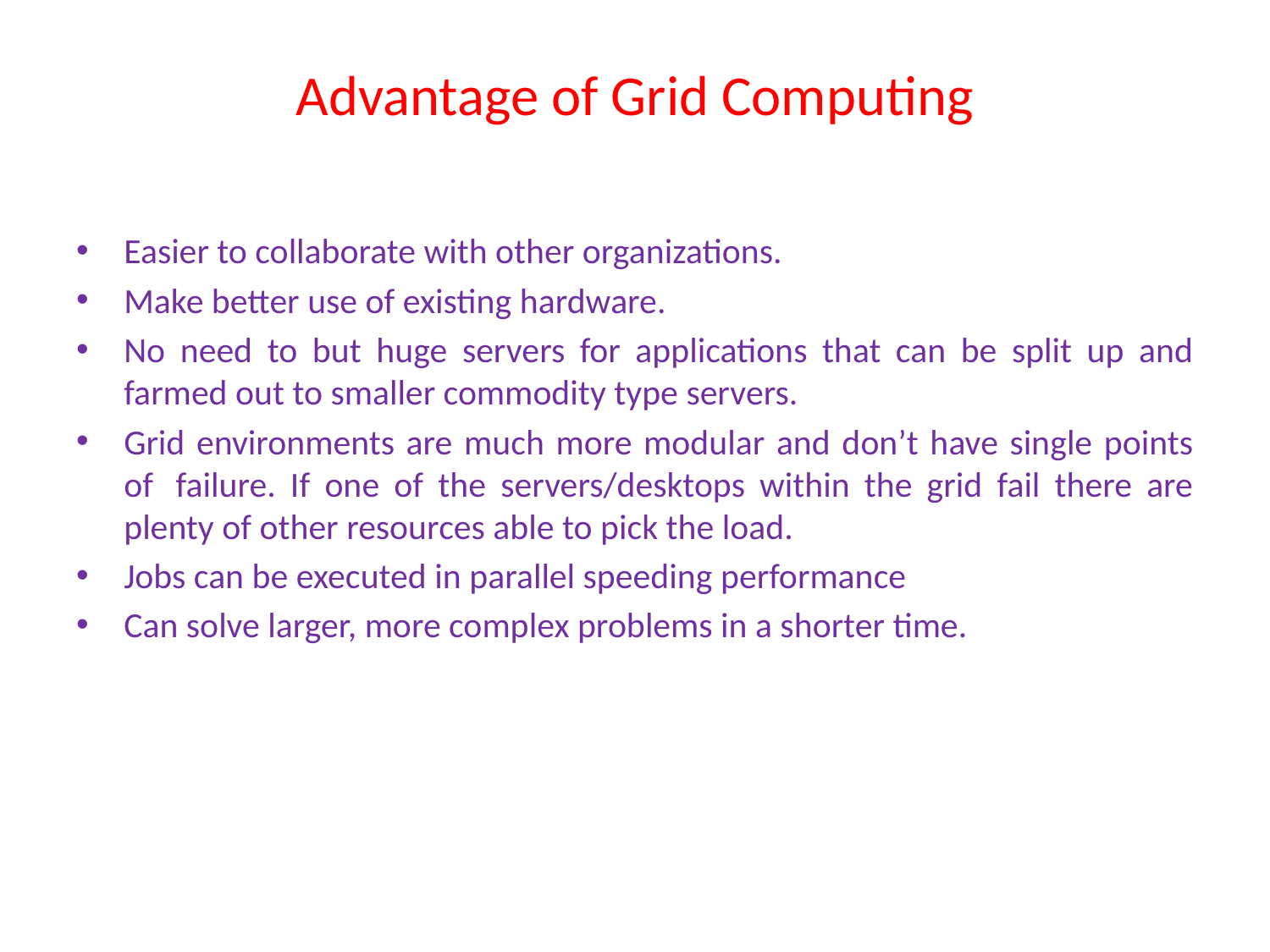

# Advantage of Grid Computing
Easier to collaborate with other organizations.
Make better use of existing hardware.
No need to but huge servers for applications that can be split up and farmed out to smaller commodity type servers.
Grid environments are much more modular and don’t have single points of  failure. If one of the servers/desktops within the grid fail there are plenty of other resources able to pick the load.
Jobs can be executed in parallel speeding performance
Can solve larger, more complex problems in a shorter time.